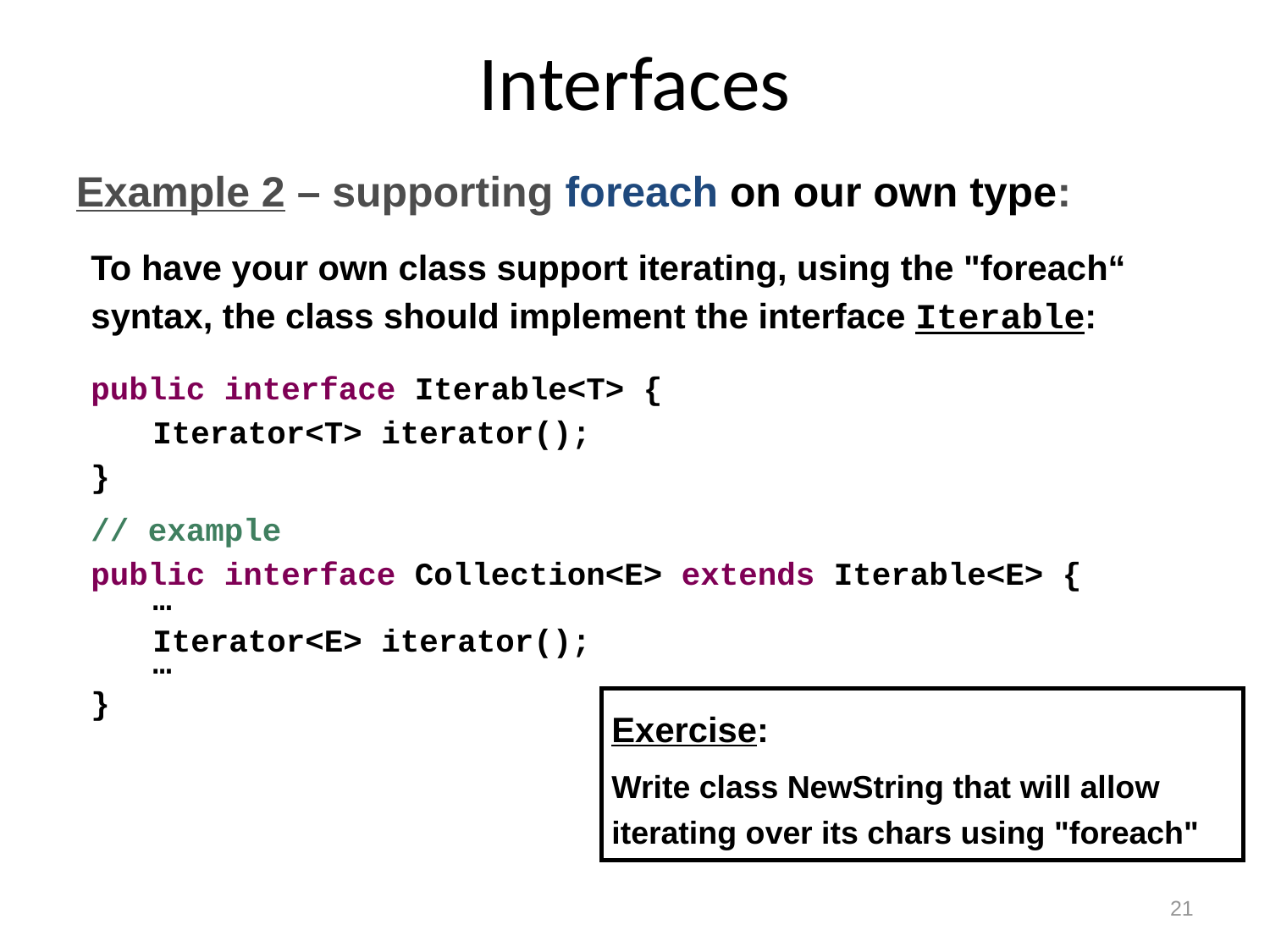

# Interfaces
Example 2 – supporting foreach on our own type:

To have your own class support iterating, using the "foreach“
syntax, the class should implement the interface Iterable:
public interface Iterable<T> {
	Iterator<T> iterator();
}

// example
public interface Collection<E> extends Iterable<E> {
	…
	Iterator<E> iterator();
	…
}
Exercise:
Write class NewString that will allow iterating over its chars using "foreach"
21